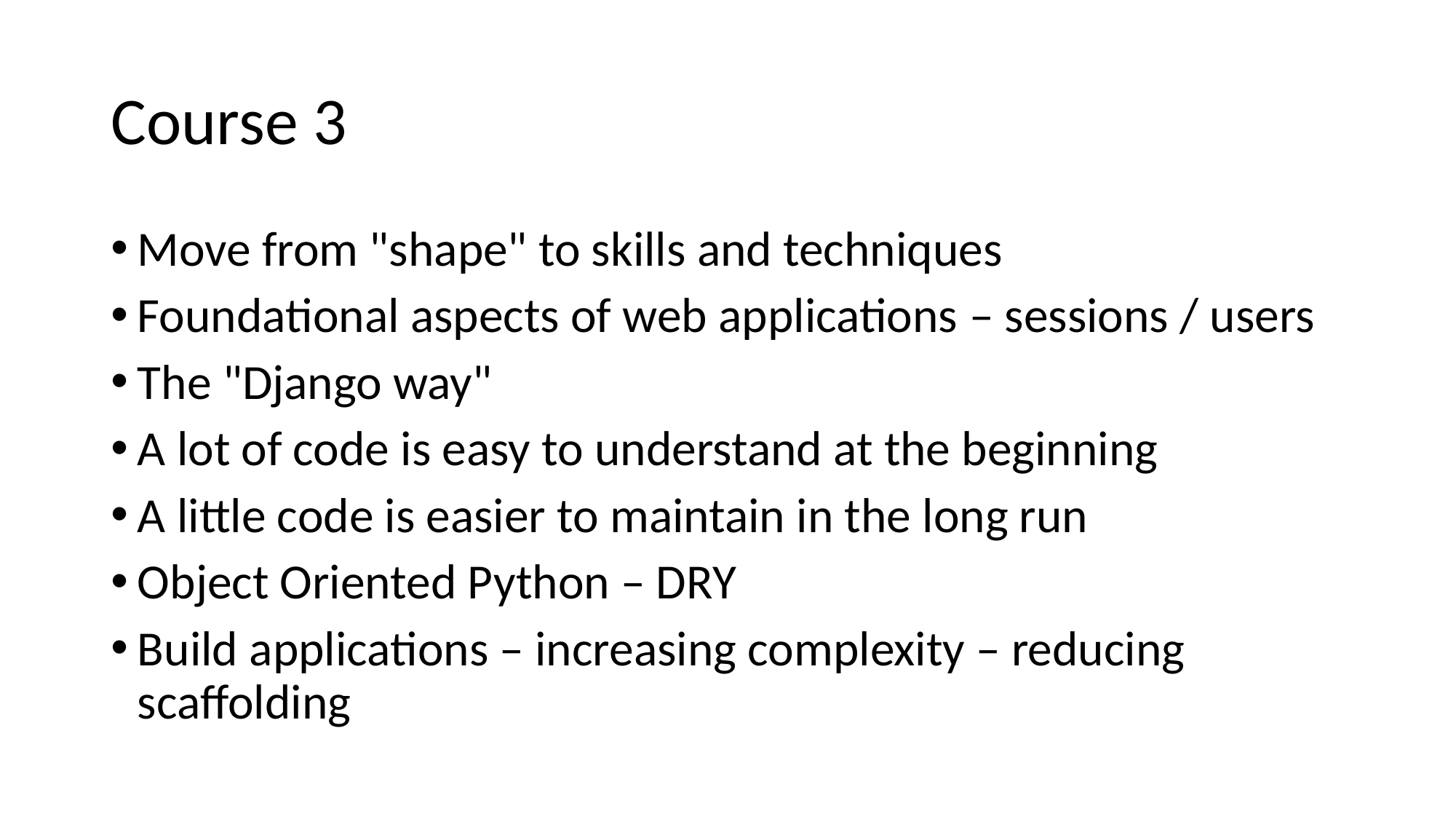

# Course 3
Move from "shape" to skills and techniques
Foundational aspects of web applications – sessions / users
The "Django way"
A lot of code is easy to understand at the beginning
A little code is easier to maintain in the long run
Object Oriented Python – DRY
Build applications – increasing complexity – reducing scaffolding